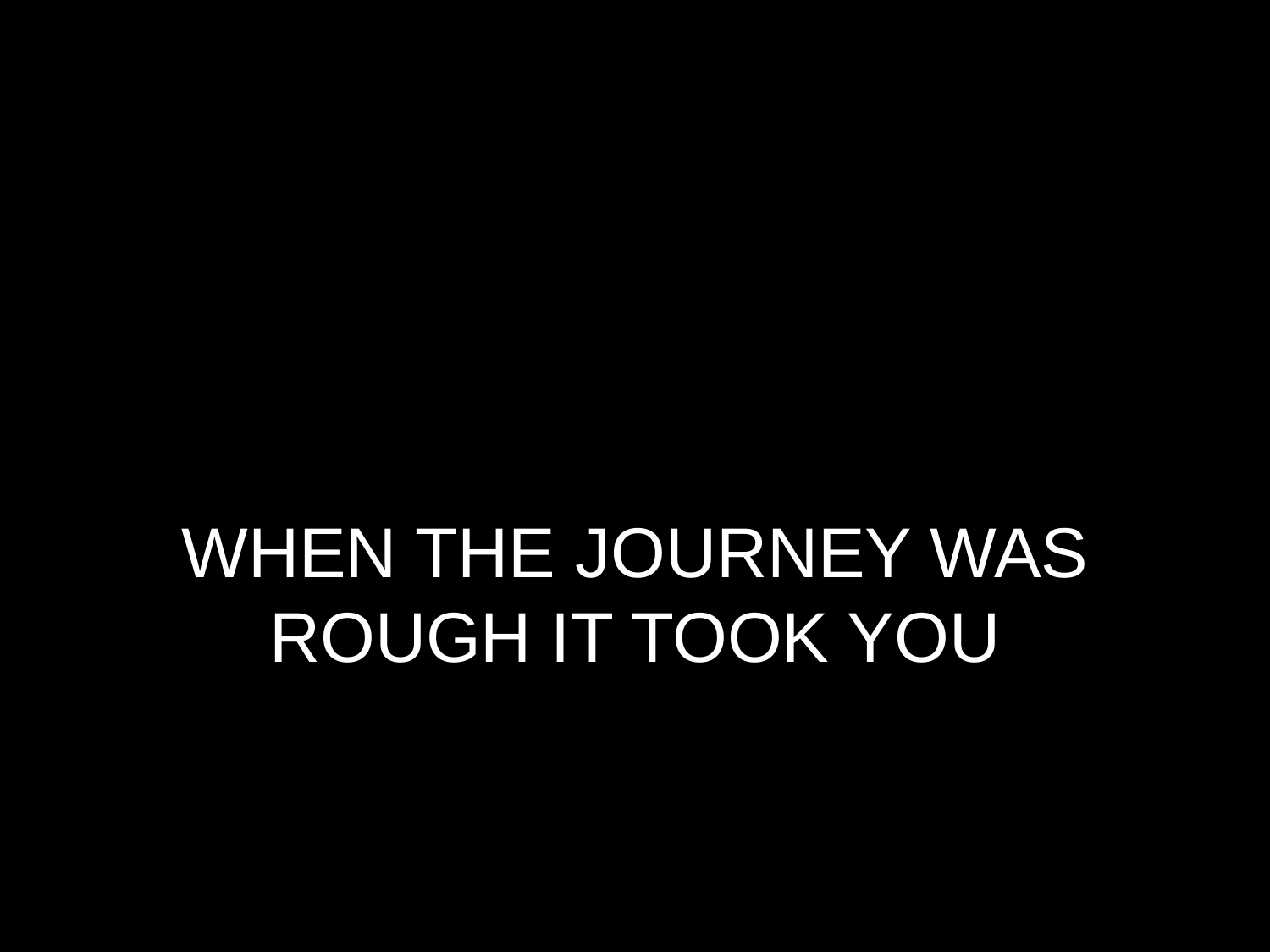

# WHEN THE JOURNEY WAS ROUGH IT TOOK YOU